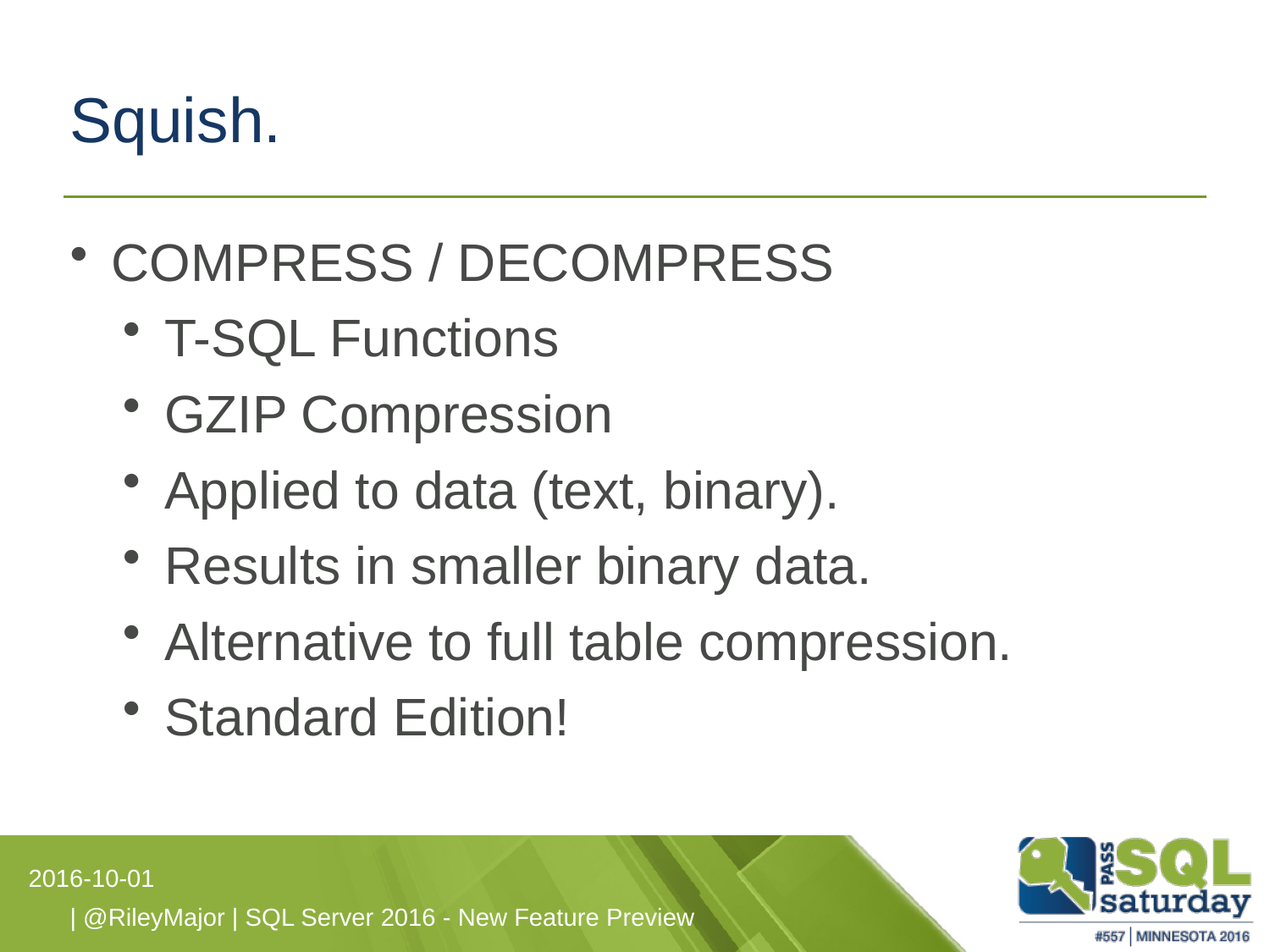

# Squish.
COMPRESS / DECOMPRESS
T-SQL Functions
GZIP Compression
Applied to data (text, binary).
Results in smaller binary data.
Alternative to full table compression.
Standard Edition!
14